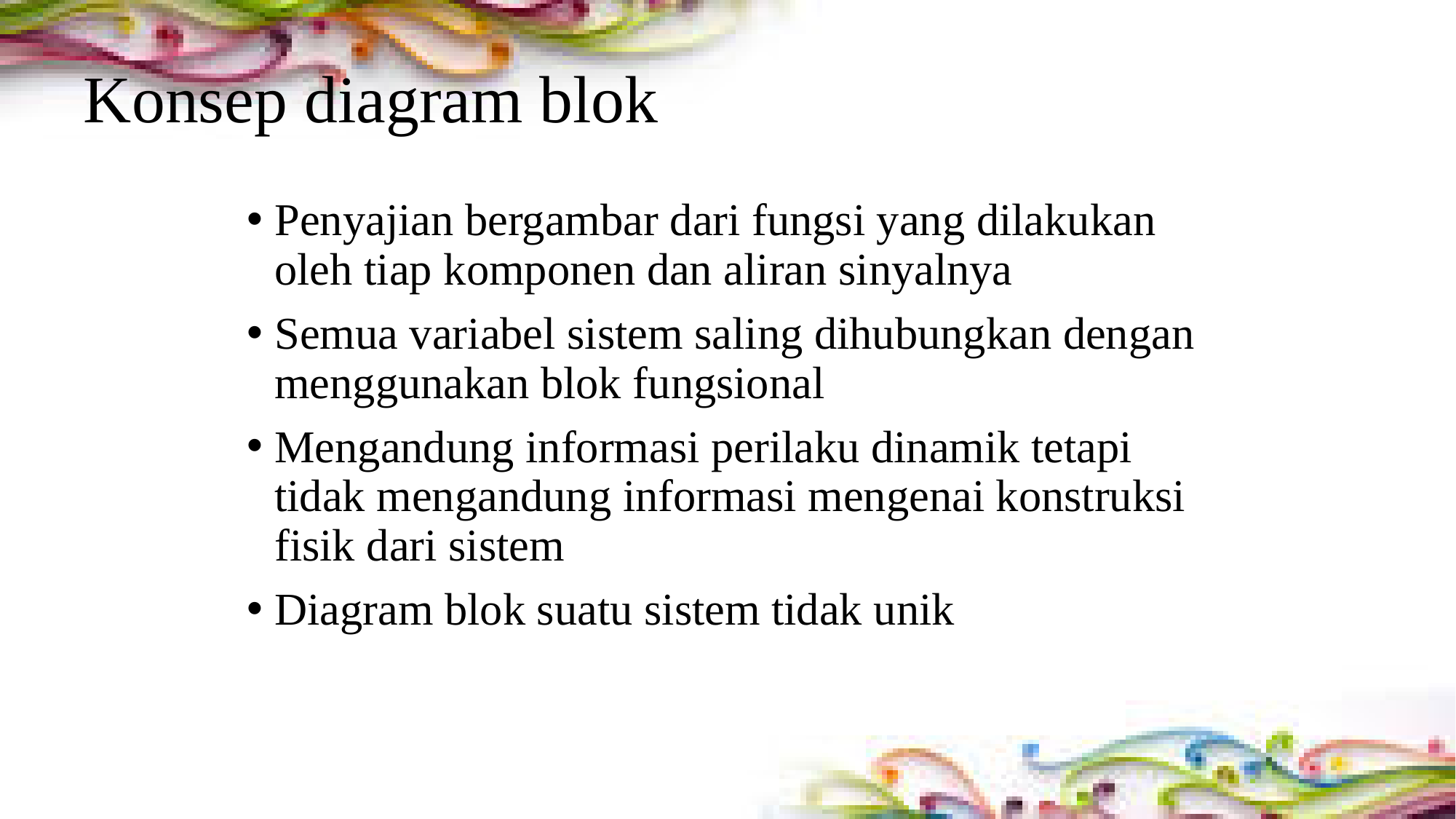

# Konsep diagram blok
Penyajian bergambar dari fungsi yang dilakukan oleh tiap komponen dan aliran sinyalnya
Semua variabel sistem saling dihubungkan dengan menggunakan blok fungsional
Mengandung informasi perilaku dinamik tetapi tidak mengandung informasi mengenai konstruksi fisik dari sistem
Diagram blok suatu sistem tidak unik